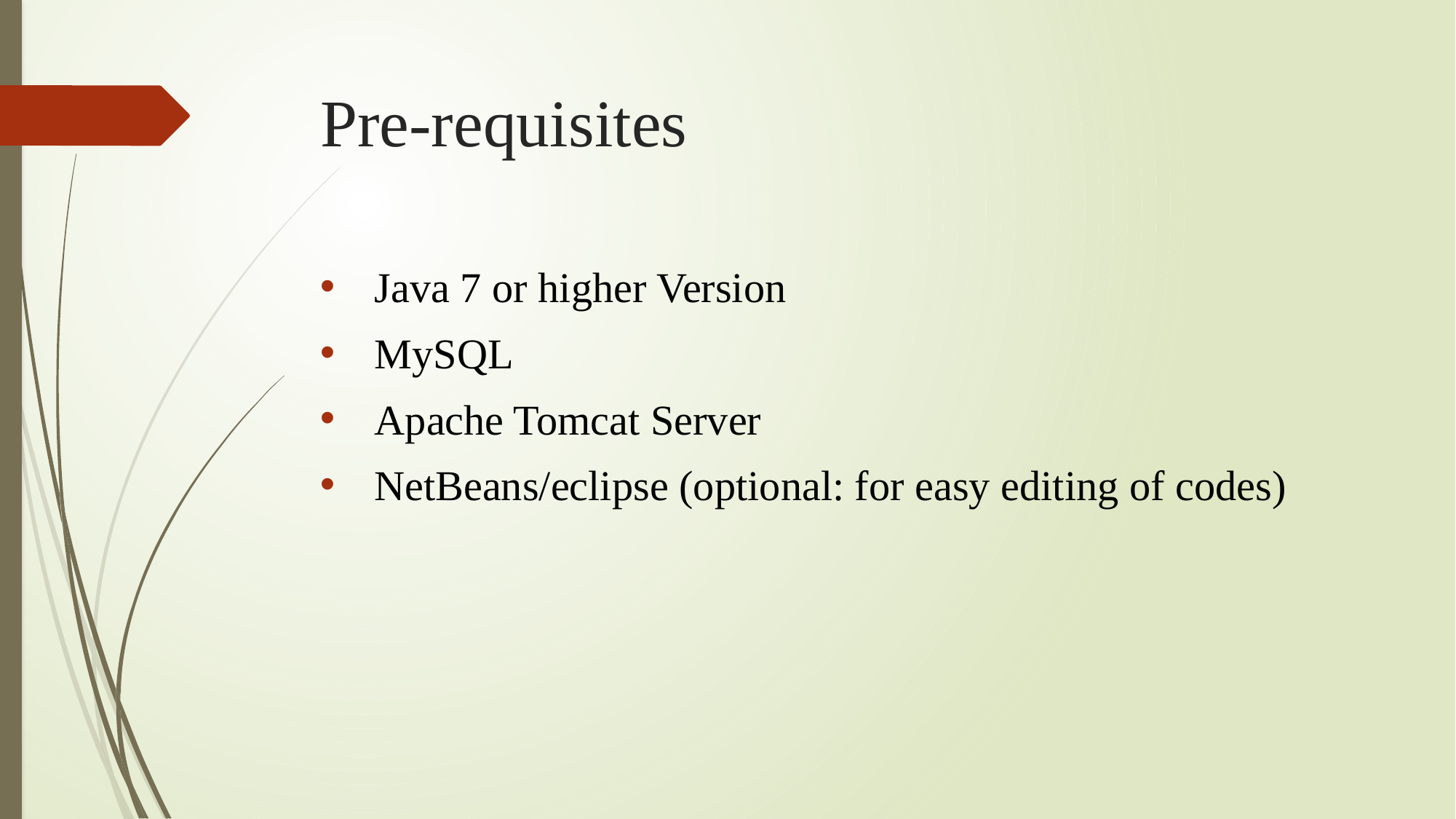

# Pre-requisites
Java 7 or higher Version
MySQL
Apache Tomcat Server
NetBeans/eclipse (optional: for easy editing of codes)